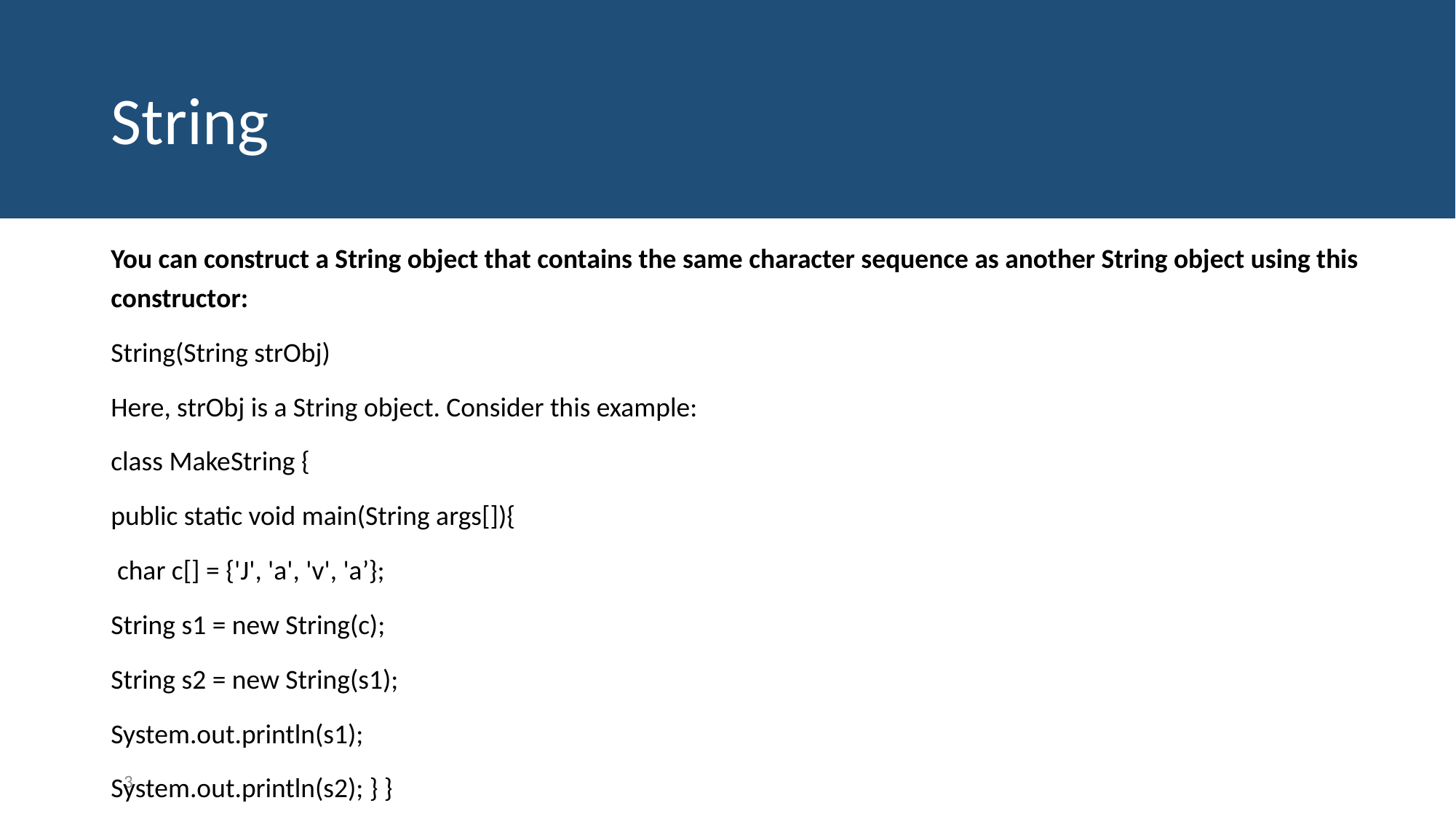

# String
You can construct a String object that contains the same character sequence as another String object using this constructor:
String(String strObj)
Here, strObj is a String object. Consider this example:
class MakeString {
public static void main(String args[]){
 char c[] = {'J', 'a', 'v', 'a’};
String s1 = new String(c);
String s2 = new String(s1);
System.out.println(s1);
System.out.println(s2); } }
3